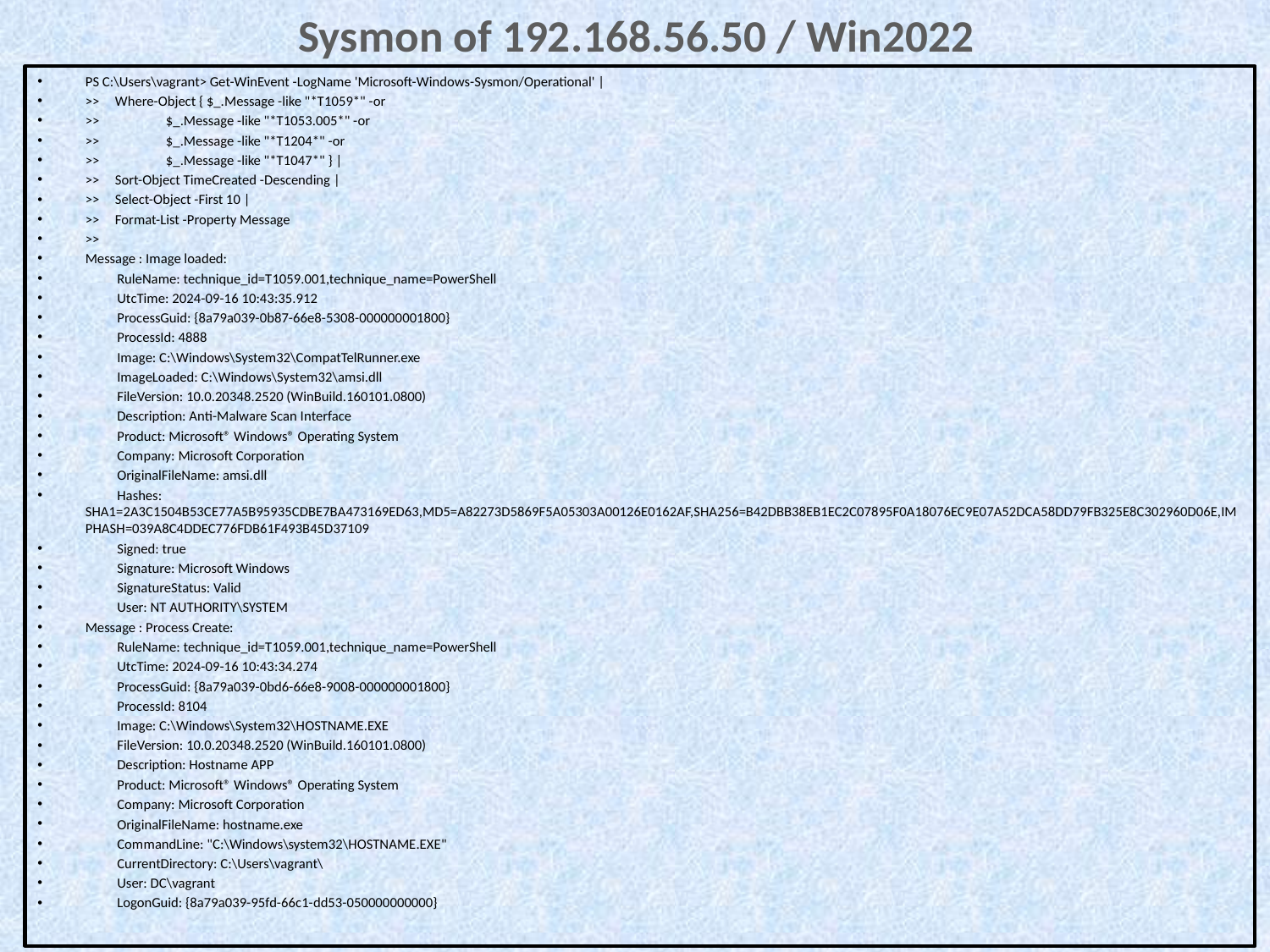

# Sysmon of 192.168.56.50 / Win2022
PS C:\Users\vagrant> Get-WinEvent -LogName 'Microsoft-Windows-Sysmon/Operational' |
>>     Where-Object { $_.Message -like "*T1059*" -or
>>                     $_.Message -like "*T1053.005*" -or
>>                     $_.Message -like "*T1204*" -or
>>                     $_.Message -like "*T1047*" } |
>>     Sort-Object TimeCreated -Descending |
>>     Select-Object -First 10 |
>>     Format-List -Property Message
>>
Message : Image loaded:
          RuleName: technique_id=T1059.001,technique_name=PowerShell
          UtcTime: 2024-09-16 10:43:35.912
          ProcessGuid: {8a79a039-0b87-66e8-5308-000000001800}
          ProcessId: 4888
          Image: C:\Windows\System32\CompatTelRunner.exe
          ImageLoaded: C:\Windows\System32\amsi.dll
          FileVersion: 10.0.20348.2520 (WinBuild.160101.0800)
          Description: Anti-Malware Scan Interface
          Product: Microsoft® Windows® Operating System
          Company: Microsoft Corporation
          OriginalFileName: amsi.dll
          Hashes: SHA1=2A3C1504B53CE77A5B95935CDBE7BA473169ED63,MD5=A82273D5869F5A05303A00126E0162AF,SHA256=B42DBB38EB1EC2C07895F0A18076EC9E07A52DCA58DD79FB325E8C302960D06E,IMPHASH=039A8C4DDEC776FDB61F493B45D37109
          Signed: true
          Signature: Microsoft Windows
          SignatureStatus: Valid
          User: NT AUTHORITY\SYSTEM
Message : Process Create:
          RuleName: technique_id=T1059.001,technique_name=PowerShell
          UtcTime: 2024-09-16 10:43:34.274
          ProcessGuid: {8a79a039-0bd6-66e8-9008-000000001800}
          ProcessId: 8104
          Image: C:\Windows\System32\HOSTNAME.EXE
          FileVersion: 10.0.20348.2520 (WinBuild.160101.0800)
          Description: Hostname APP
          Product: Microsoft® Windows® Operating System
          Company: Microsoft Corporation
          OriginalFileName: hostname.exe
          CommandLine: "C:\Windows\system32\HOSTNAME.EXE"
          CurrentDirectory: C:\Users\vagrant\
          User: DC\vagrant
          LogonGuid: {8a79a039-95fd-66c1-dd53-050000000000}